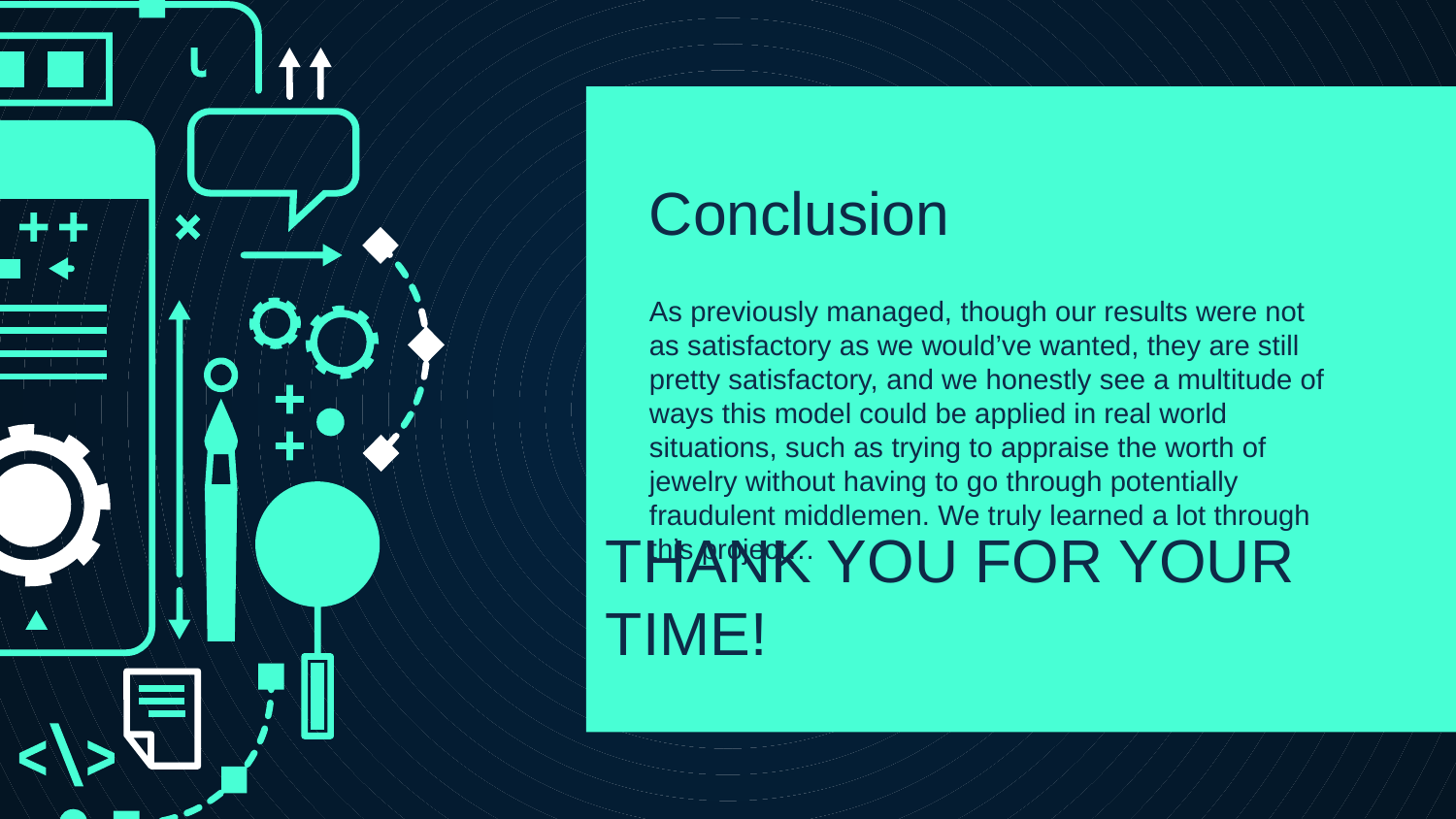

# Conclusion
As previously managed, though our results were not as satisfactory as we would’ve wanted, they are still pretty satisfactory, and we honestly see a multitude of ways this model could be applied in real world situations, such as trying to appraise the worth of jewelry without having to go through potentially fraudulent middlemen. We truly learned a lot through this project…
THANK YOU FOR YOUR TIME!